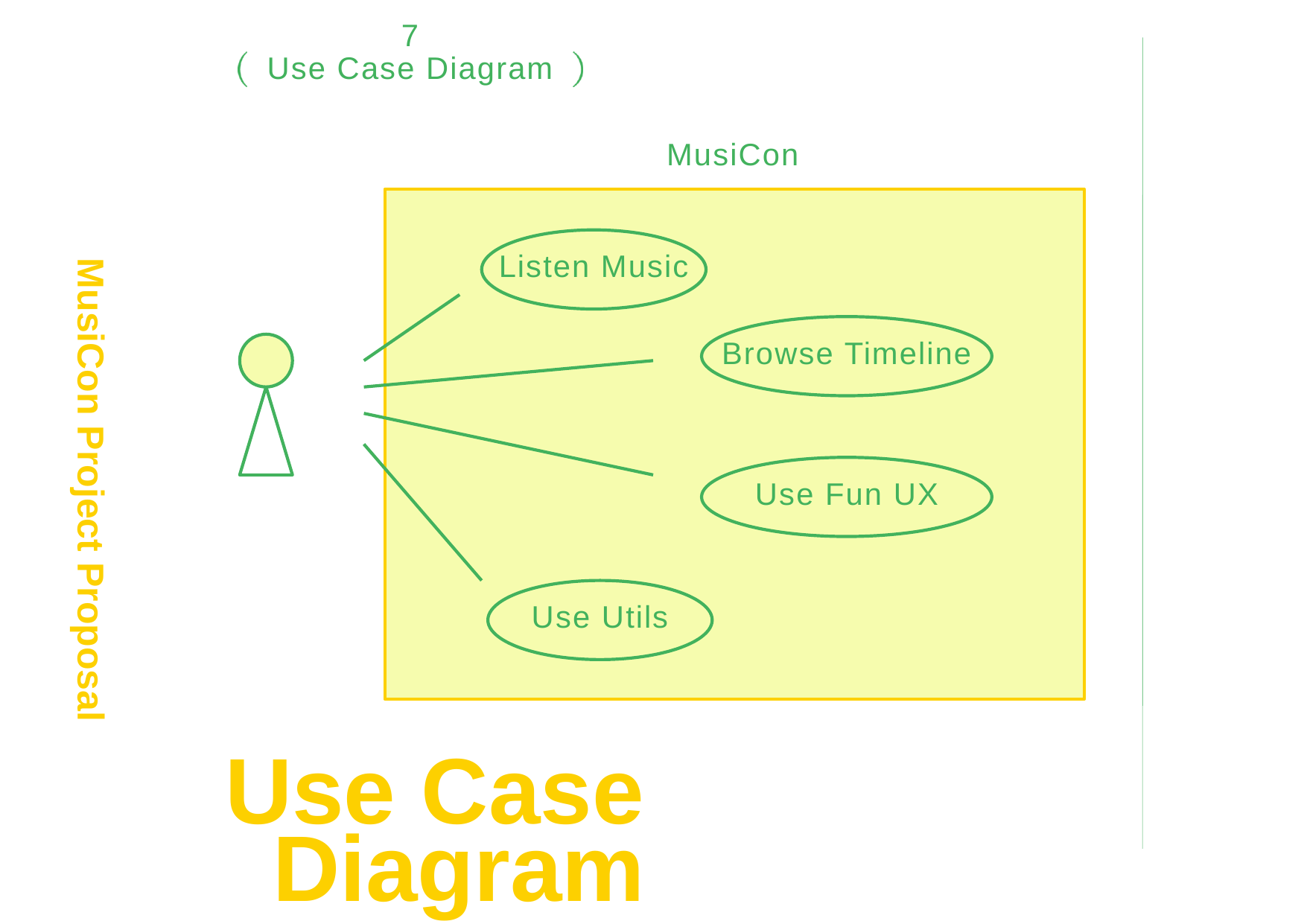

7
Use Case Diagram
MusiCon
MusiCon Project Proposal

Listen Music

Browse Timeline

Use Fun UX

Use Utils
Use Case Diagram